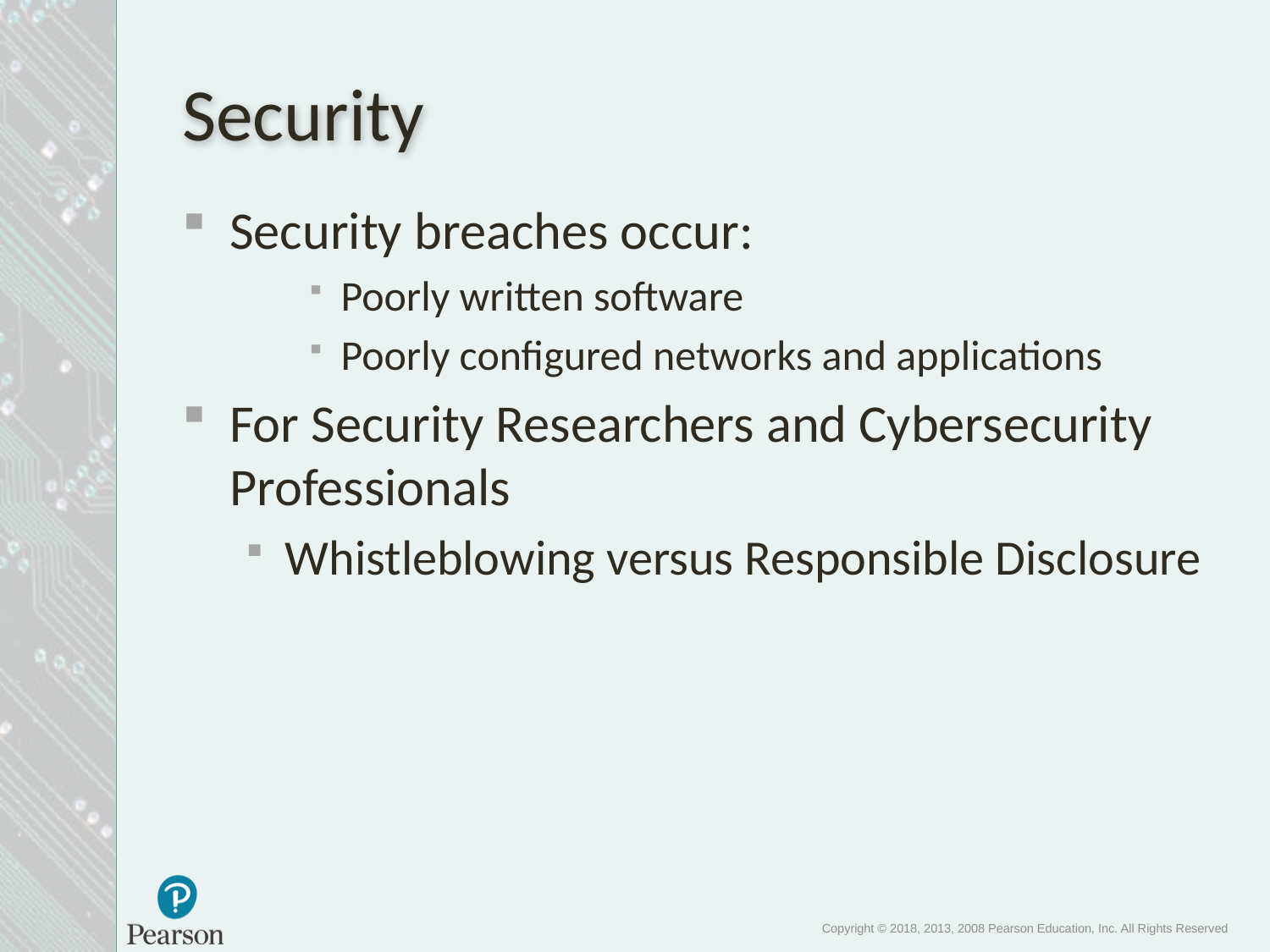

# Security
Security breaches occur:
Poorly written software
Poorly configured networks and applications
For Security Researchers and Cybersecurity Professionals
Whistleblowing versus Responsible Disclosure
Copyright © 2018, 2013, 2008 Pearson Education, Inc. All Rights Reserved